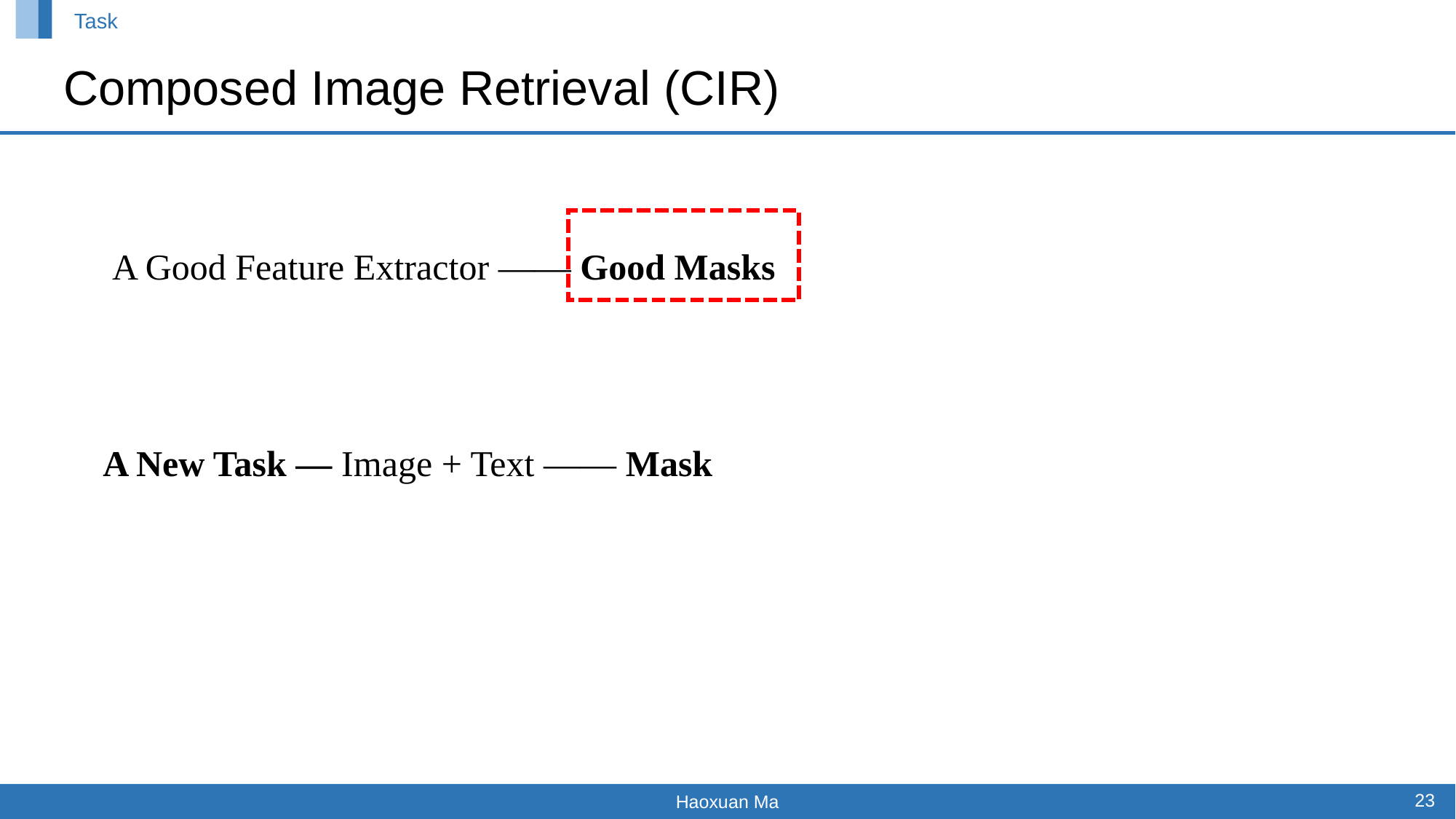

Task
# Composed Image Retrieval (CIR)

 A Good Feature Extractor —— Good Masks

A New Task — Image + Text —— Mask
23
Haoxuan Ma